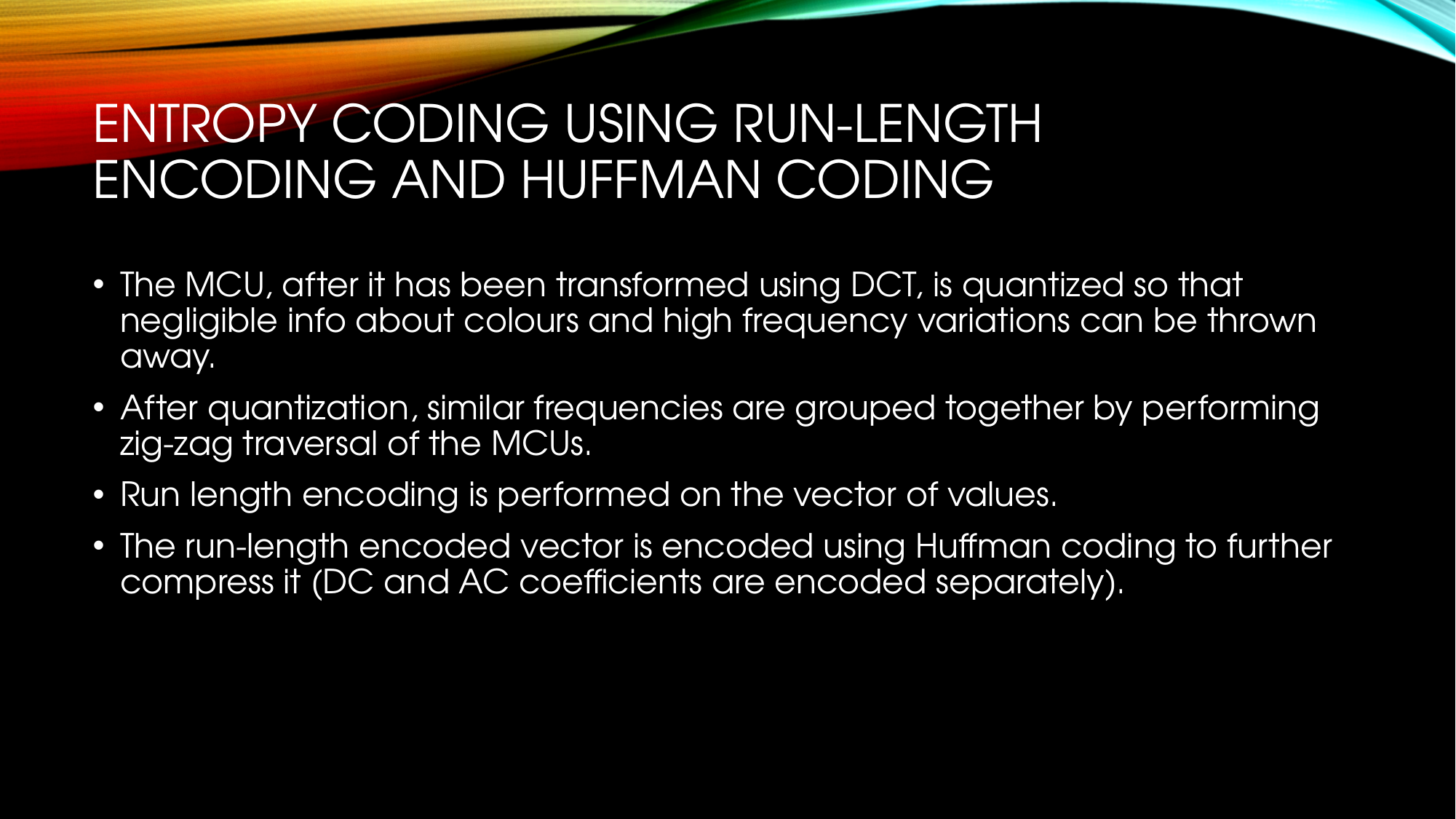

# Entropy Coding Using Run-Length Encoding and Huffman Coding
The MCU, after it has been transformed using DCT, is quantized so that negligible info about colours and high frequency variations can be thrown away.
After quantization, similar frequencies are grouped together by performing zig-zag traversal of the MCUs.
Run length encoding is performed on the vector of values.
The run-length encoded vector is encoded using Huffman coding to further compress it (DC and AC coefficients are encoded separately).